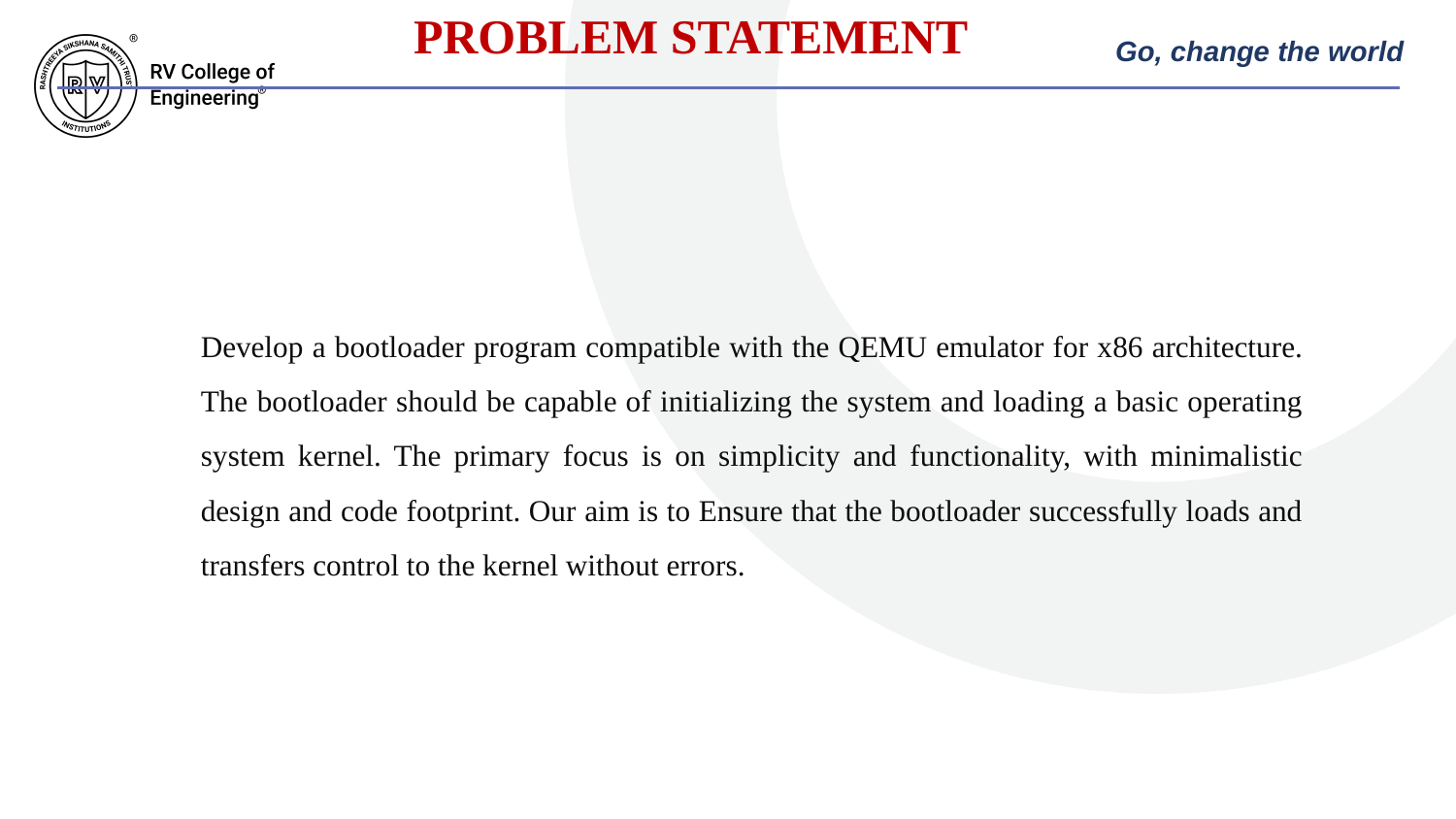

PROBLEM STATEMENT

Go, change the world

Develop a bootloader program compatible with the QEMU emulator for x86 architecture. The bootloader should be capable of initializing the system and loading a basic operating system kernel. The primary focus is on simplicity and functionality, with minimalistic design and code footprint. Our aim is to Ensure that the bootloader successfully loads and transfers control to the kernel without errors.